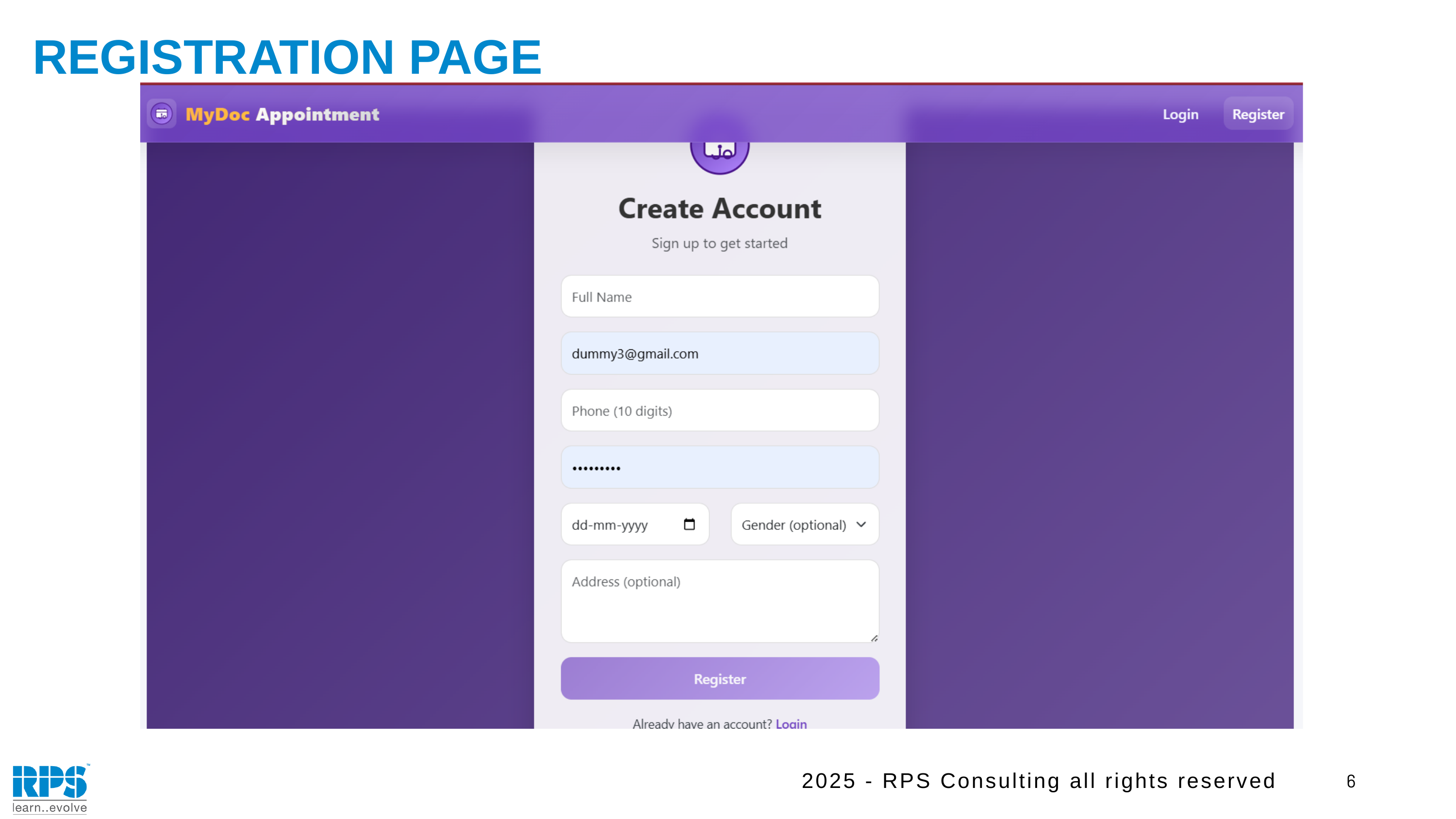

REGISTRATION PAGE

6
2025 - RPS Consulting all rights reserved